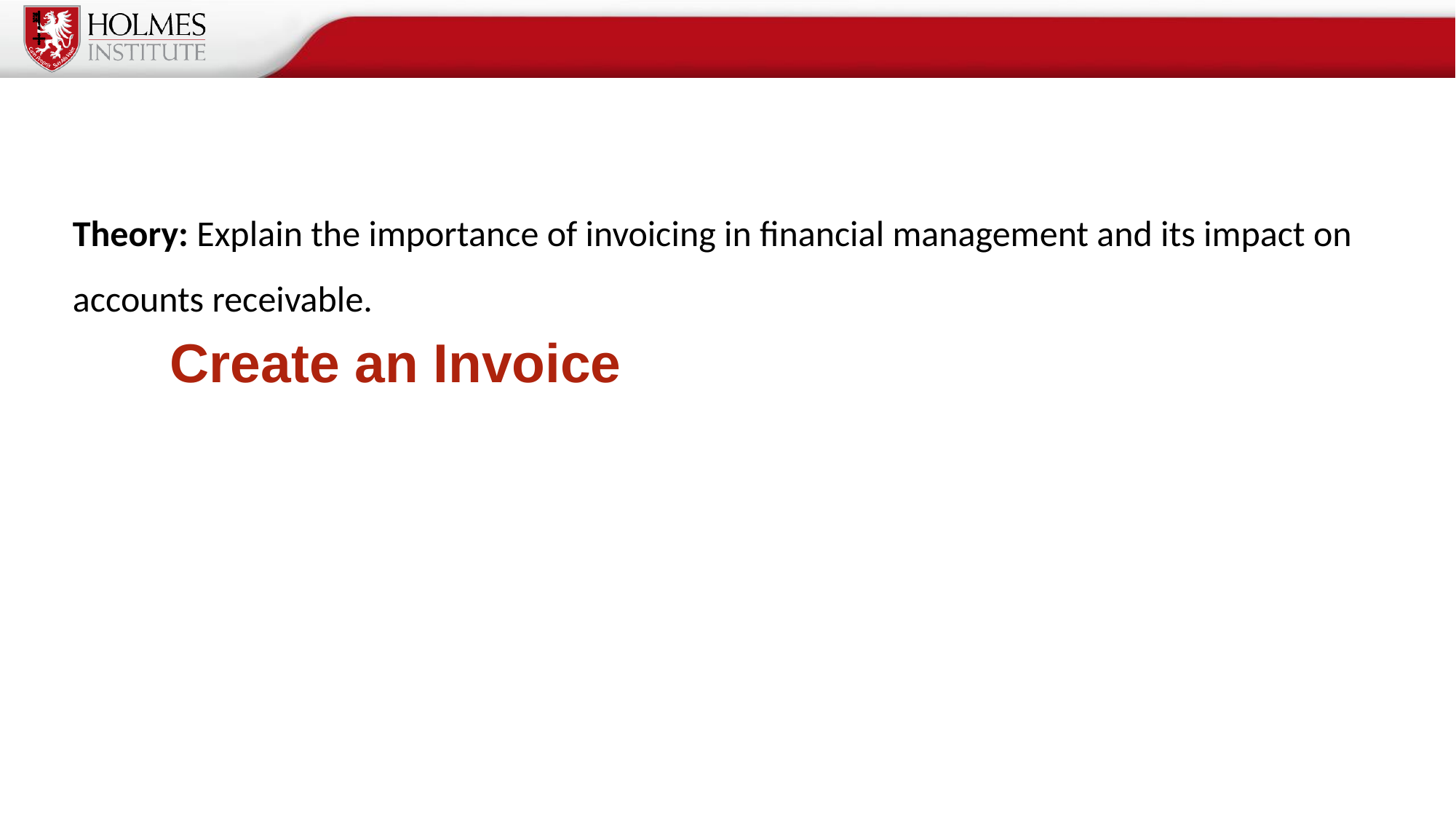

Theory: Explain the importance of invoicing in financial management and its impact on accounts receivable.
# Create an Invoice